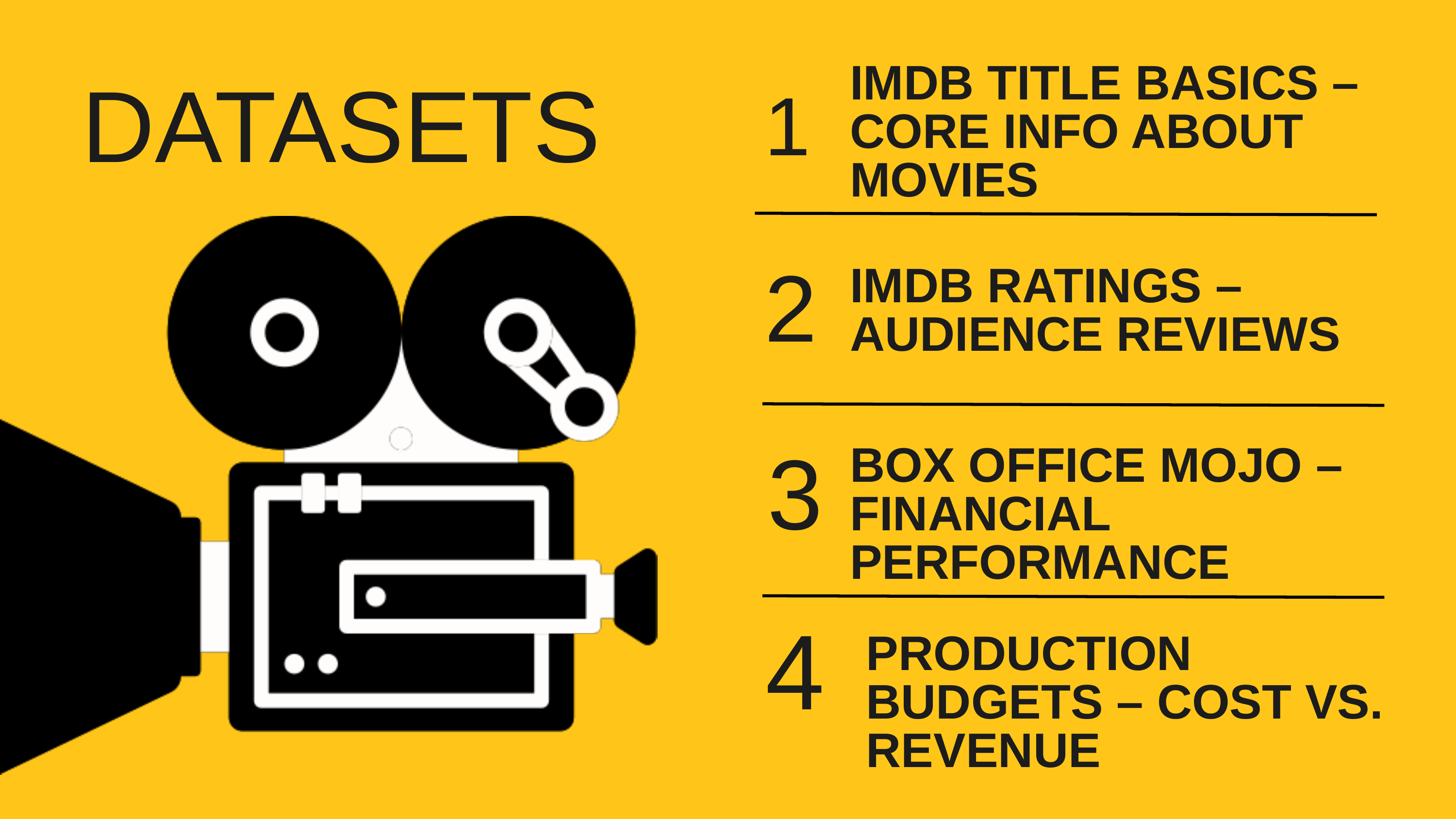

IMDB TITLE BASICS – CORE INFO ABOUT MOVIES
DATASETS
1

IMDB RATINGS – AUDIENCE REVIEWS
2

BOX OFFICE MOJO – FINANCIAL PERFORMANCE
3

4
PRODUCTION BUDGETS – COST VS. REVENUE